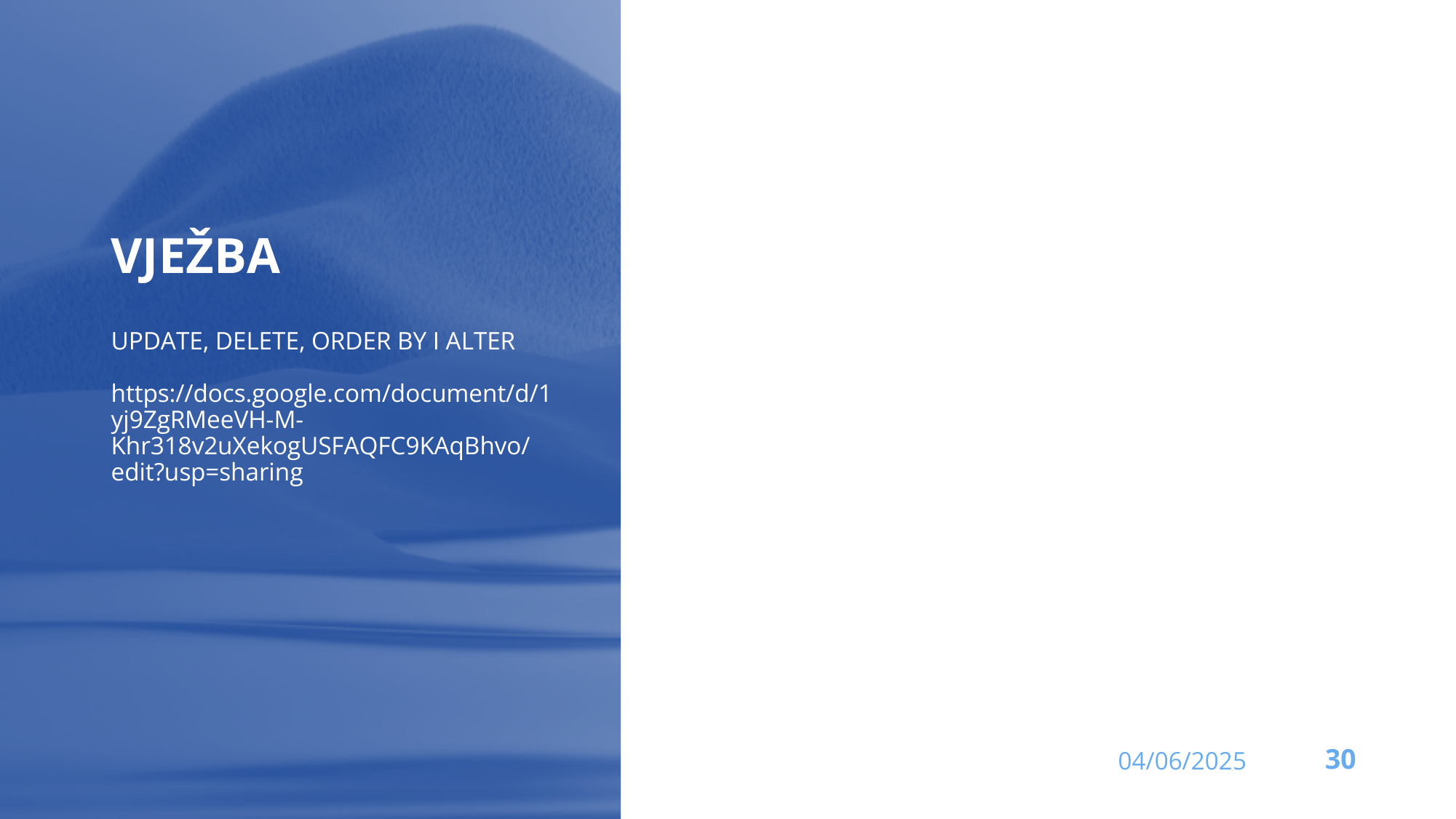

# VJEžba
UPDATE, DELETE, ORDER BY I ALTER
https://docs.google.com/document/d/1yj9ZgRMeeVH-M-Khr318v2uXekogUSFAQFC9KAqBhvo/edit?usp=sharing